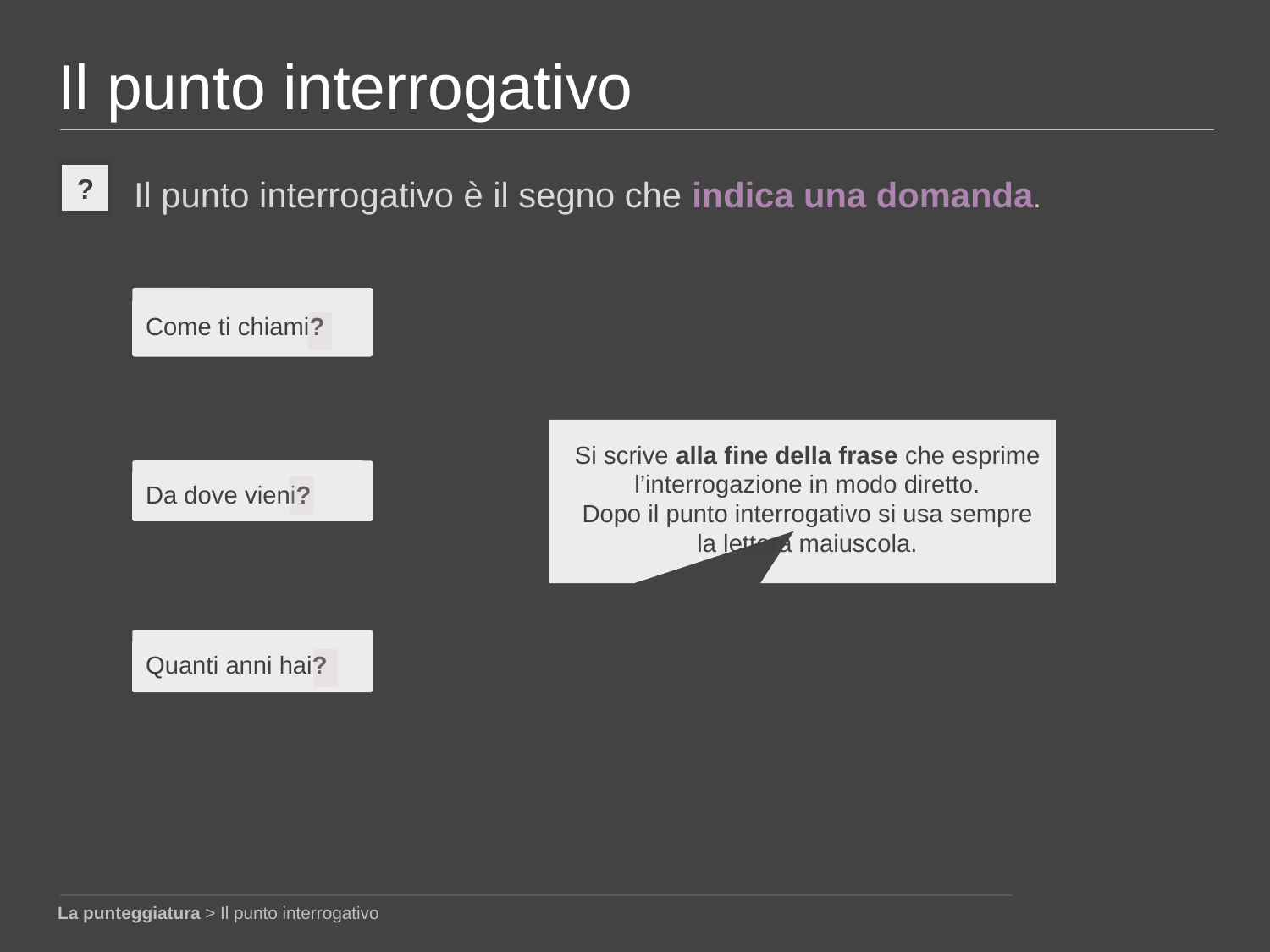

Il punto interrogativo
Il punto interrogativo è il segno che indica una domanda.
?
Come ti chiami?

Si scrive alla fine della frase che esprime l’interrogazione in modo diretto.
Dopo il punto interrogativo si usa sempre
la lettera maiuscola.
Da dove vieni?

Quanti anni hai?

La punteggiatura > Il punto interrogativo